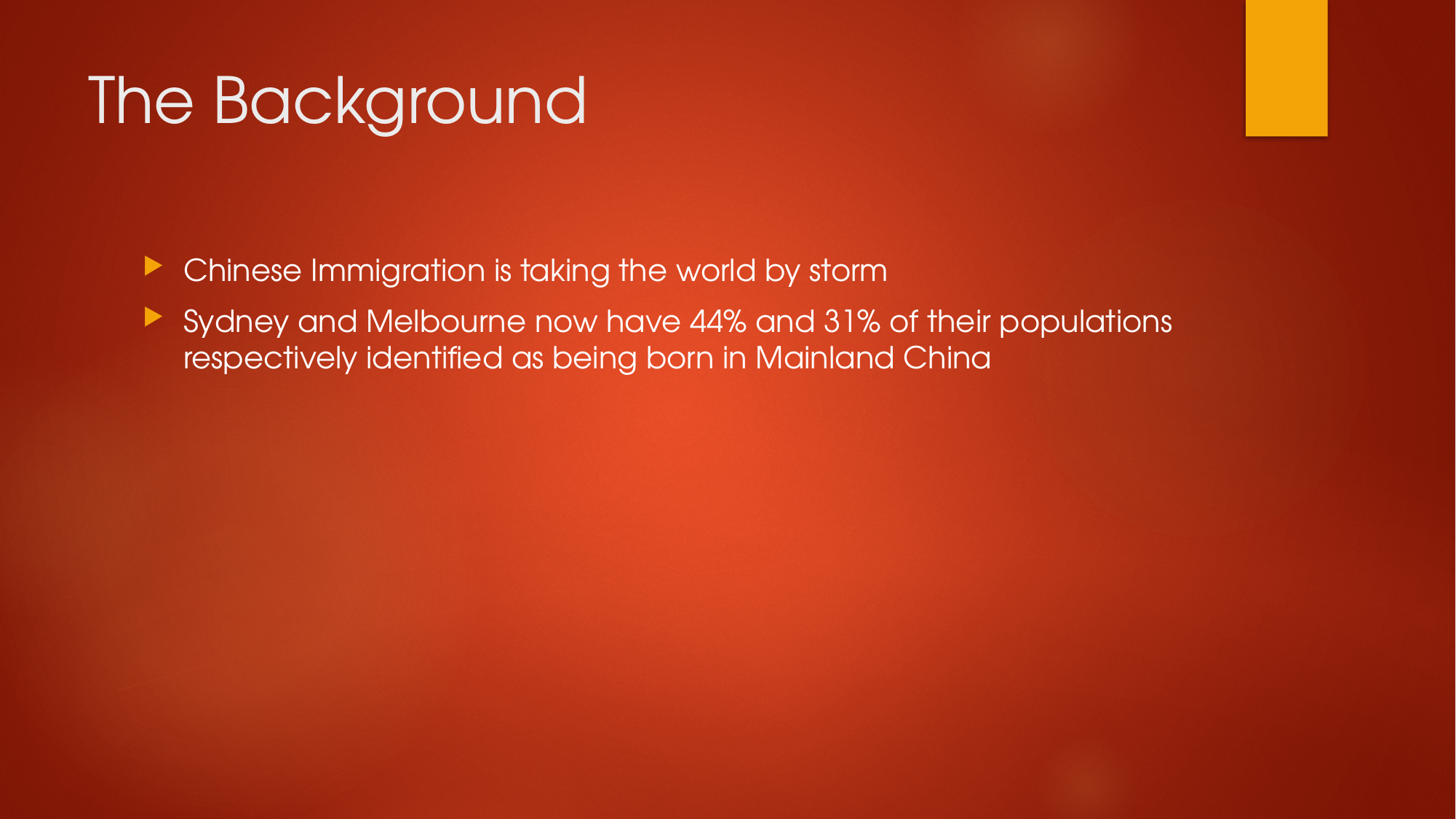

# The Background
Chinese Immigration is taking the world by storm
Sydney and Melbourne now have 44% and 31% of their populations respectively identified as being born in Mainland China